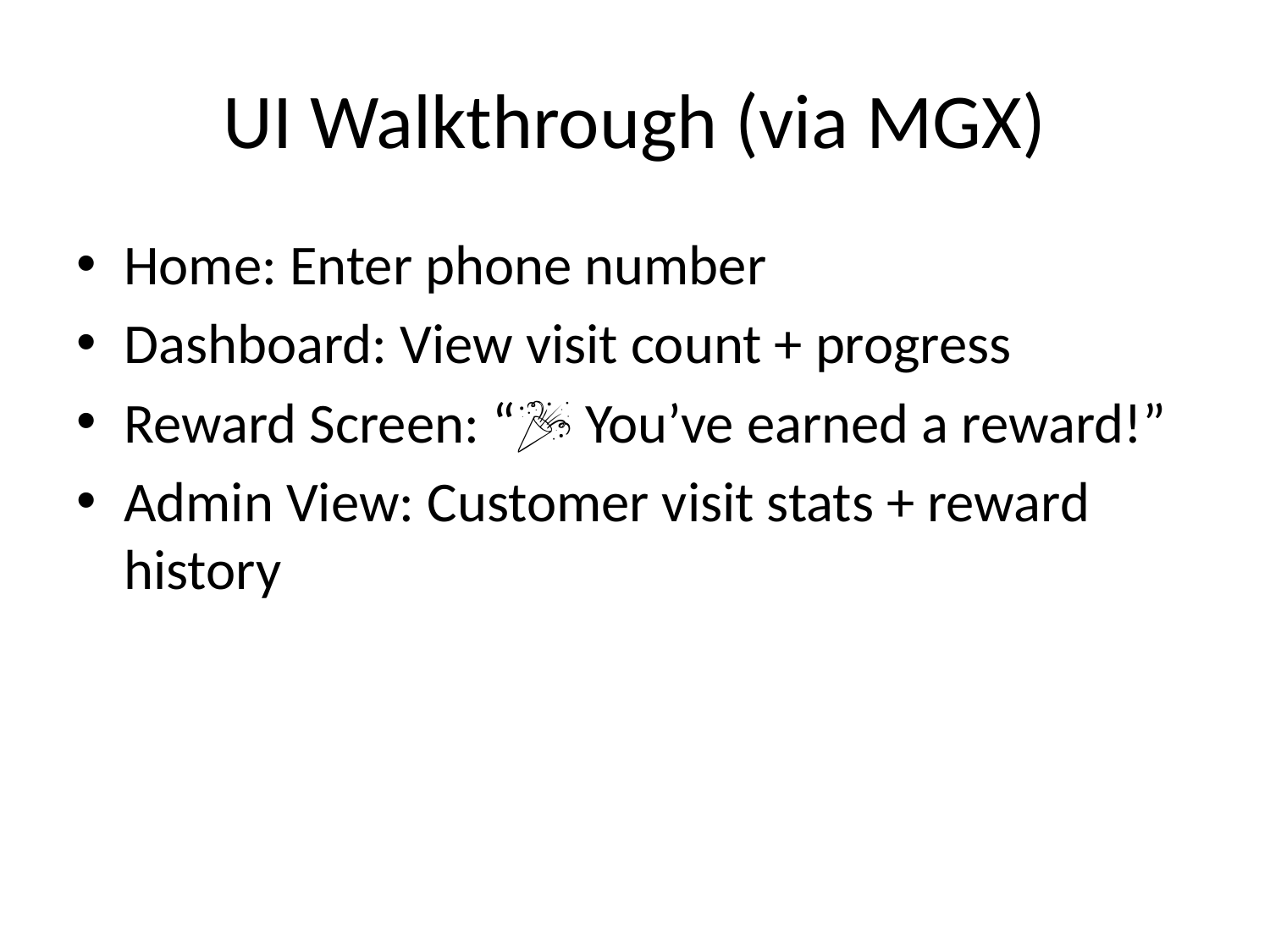

# UI Walkthrough (via MGX)
Home: Enter phone number
Dashboard: View visit count + progress
Reward Screen: “🎉 You’ve earned a reward!”
Admin View: Customer visit stats + reward history